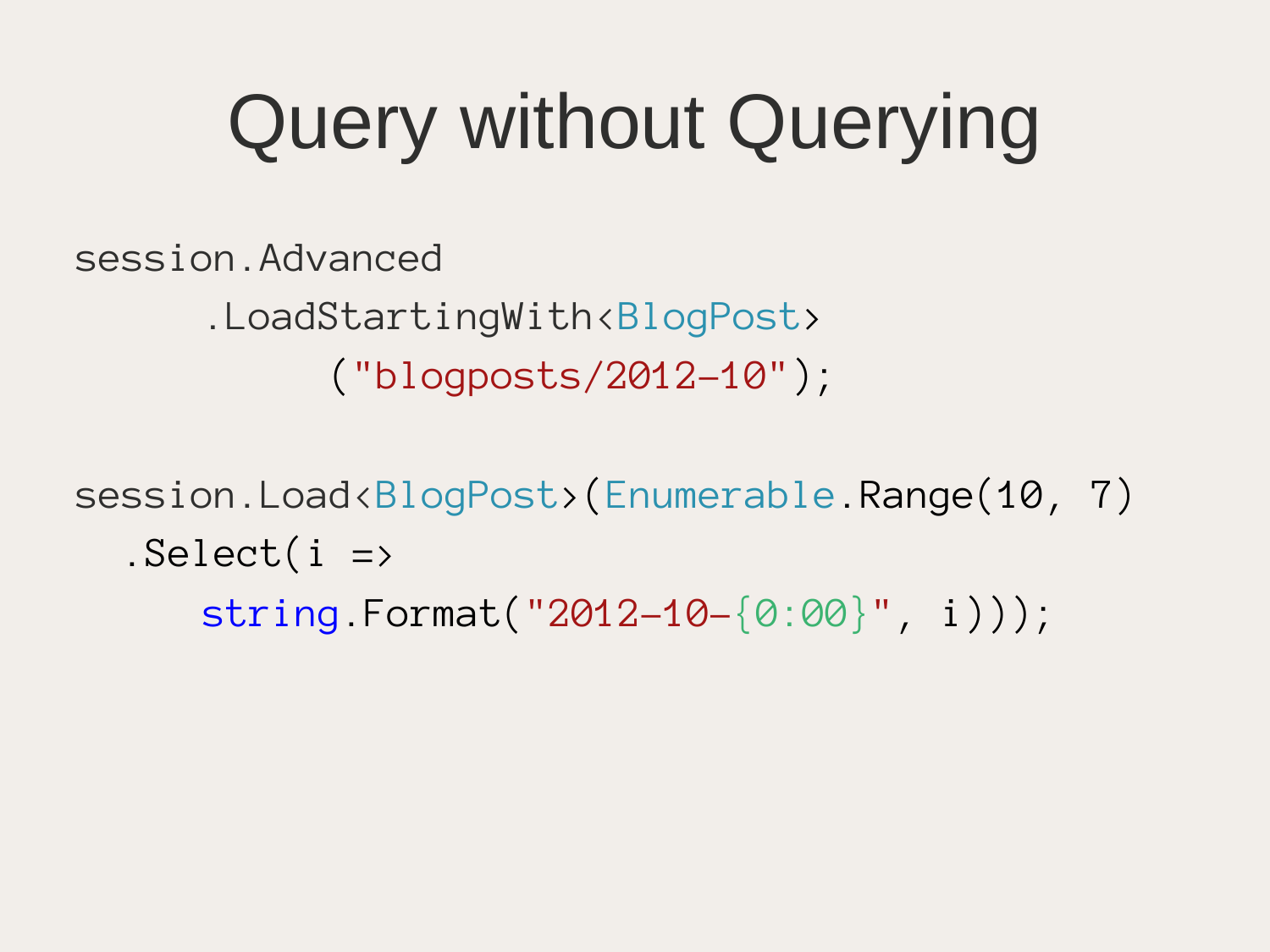

# Query without Querying
session.Advanced
	.LoadStartingWith<BlogPost>
		("blogposts/2012-10");

session.Load<BlogPost>(Enumerable.Range(10, 7)
  .Select(i =>
	string.Format("2012-10-{0:00}", i)));